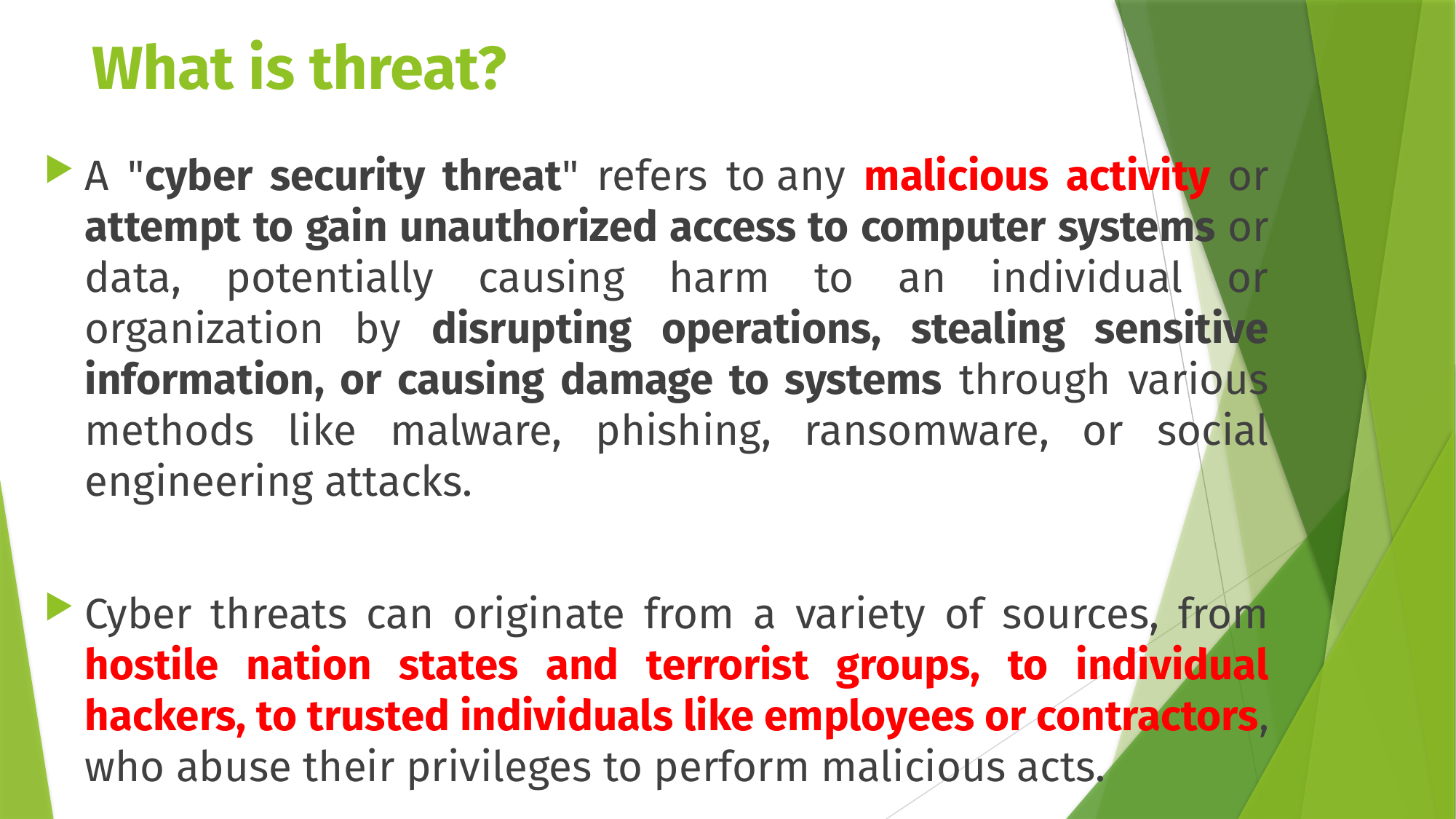

# What is threat?
A "cyber security threat" refers to any malicious activity or attempt to gain unauthorized access to computer systems or data, potentially causing harm to an individual or organization by disrupting operations, stealing sensitive information, or causing damage to systems through various methods like malware, phishing, ransomware, or social engineering attacks.

Cyber threats can originate from a variety of sources, from hostile nation states and terrorist groups, to individual hackers, to trusted individuals like employees or contractors, who abuse their privileges to perform malicious acts.